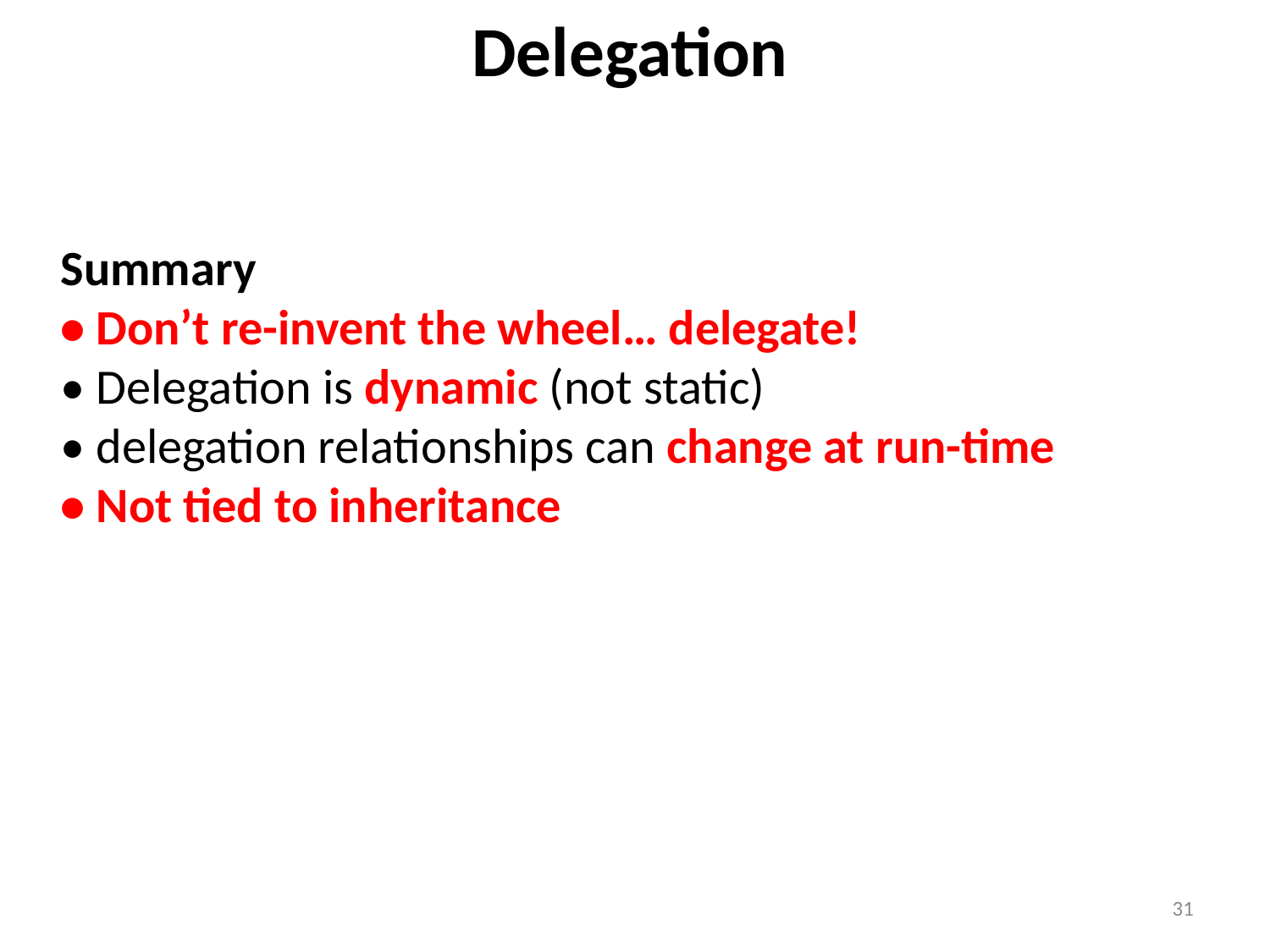

Delegation
Summary
• Don’t re-invent the wheel… delegate!
• Delegation is dynamic (not static)
• delegation relationships can change at run-time
• Not tied to inheritance
31